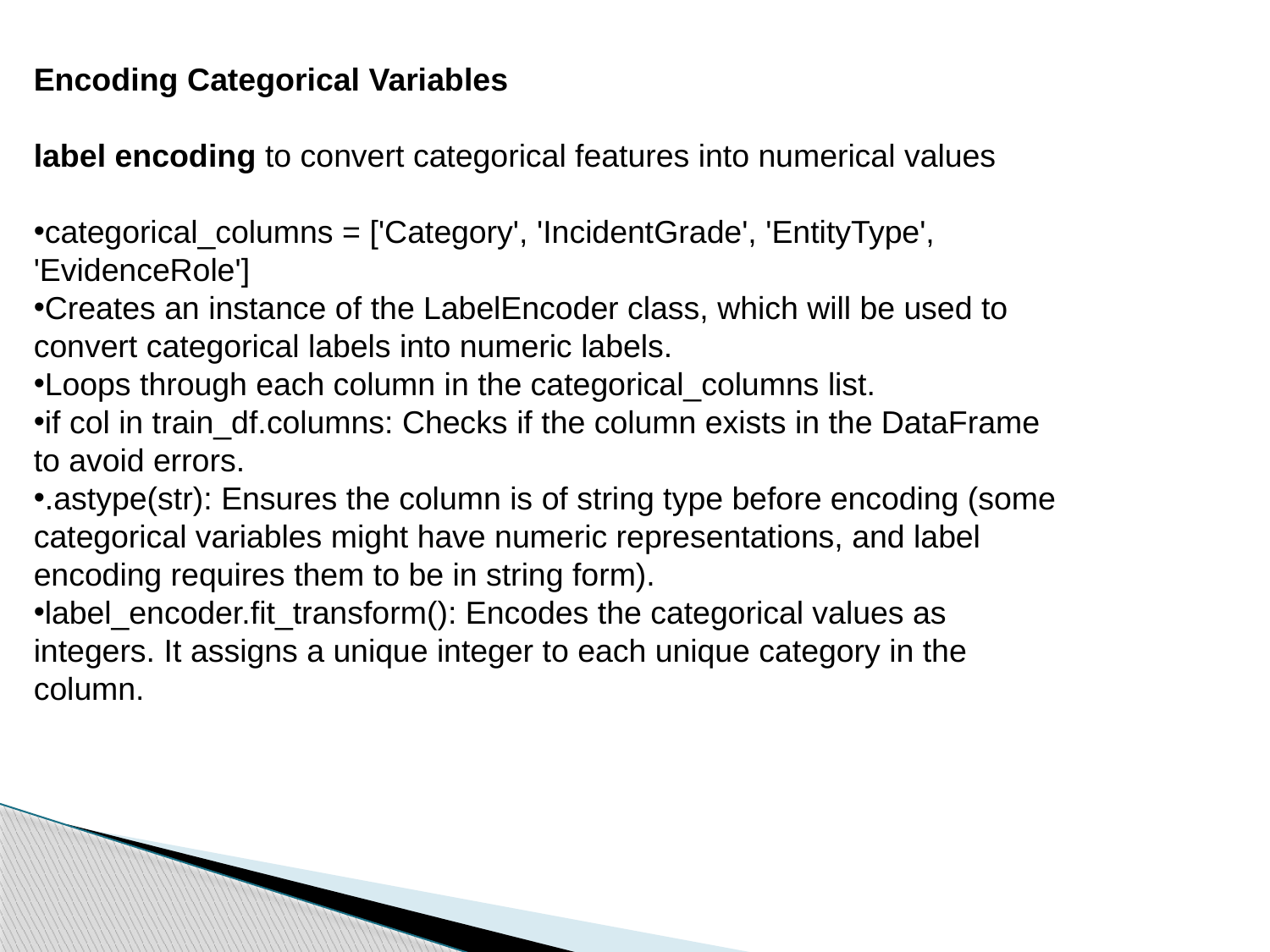

Encoding Categorical Variables

label encoding to convert categorical features into numerical values

categorical_columns = ['Category', 'IncidentGrade', 'EntityType', 'EvidenceRole']
Creates an instance of the LabelEncoder class, which will be used to convert categorical labels into numeric labels.
Loops through each column in the categorical_columns list.
if col in train_df.columns: Checks if the column exists in the DataFrame to avoid errors.
.astype(str): Ensures the column is of string type before encoding (some categorical variables might have numeric representations, and label encoding requires them to be in string form).
label_encoder.fit_transform(): Encodes the categorical values as integers. It assigns a unique integer to each unique category in the column.